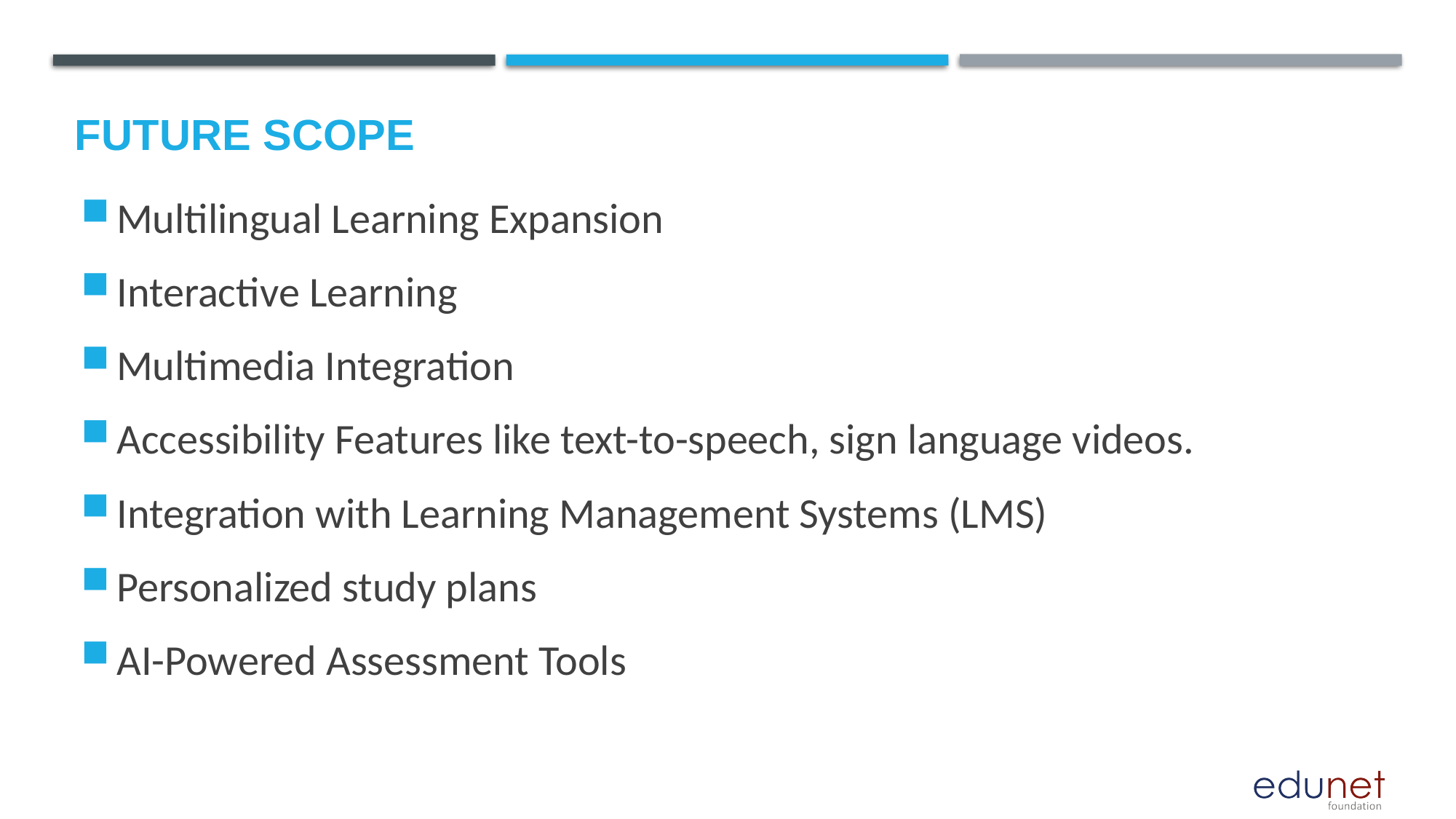

Future scope
Multilingual Learning Expansion
Interactive Learning
Multimedia Integration
Accessibility Features like text-to-speech, sign language videos.
Integration with Learning Management Systems (LMS)
Personalized study plans
AI-Powered Assessment Tools